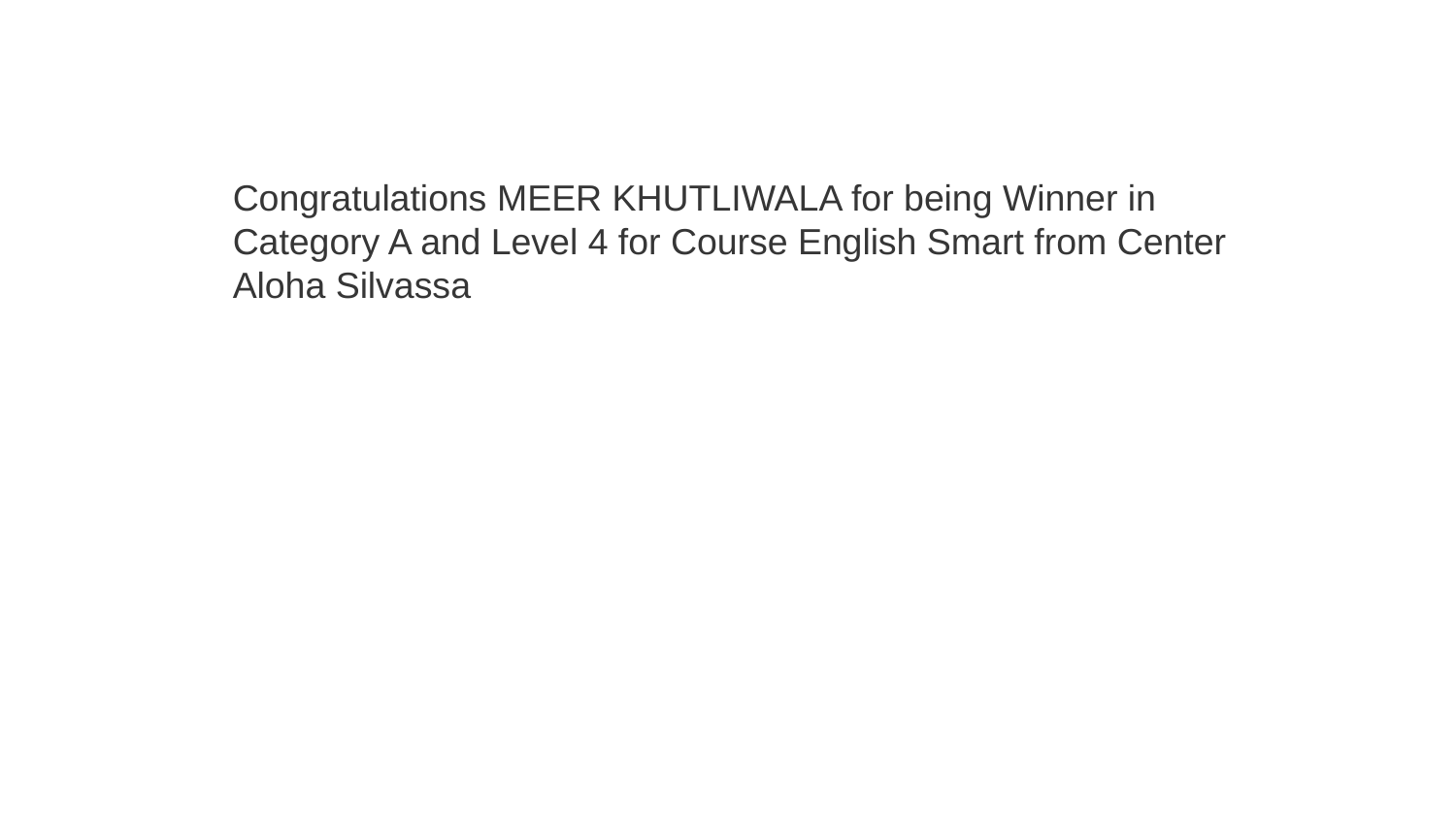

Congratulations MEER KHUTLIWALA for being Winner in Category A and Level 4 for Course English Smart from Center Aloha Silvassa